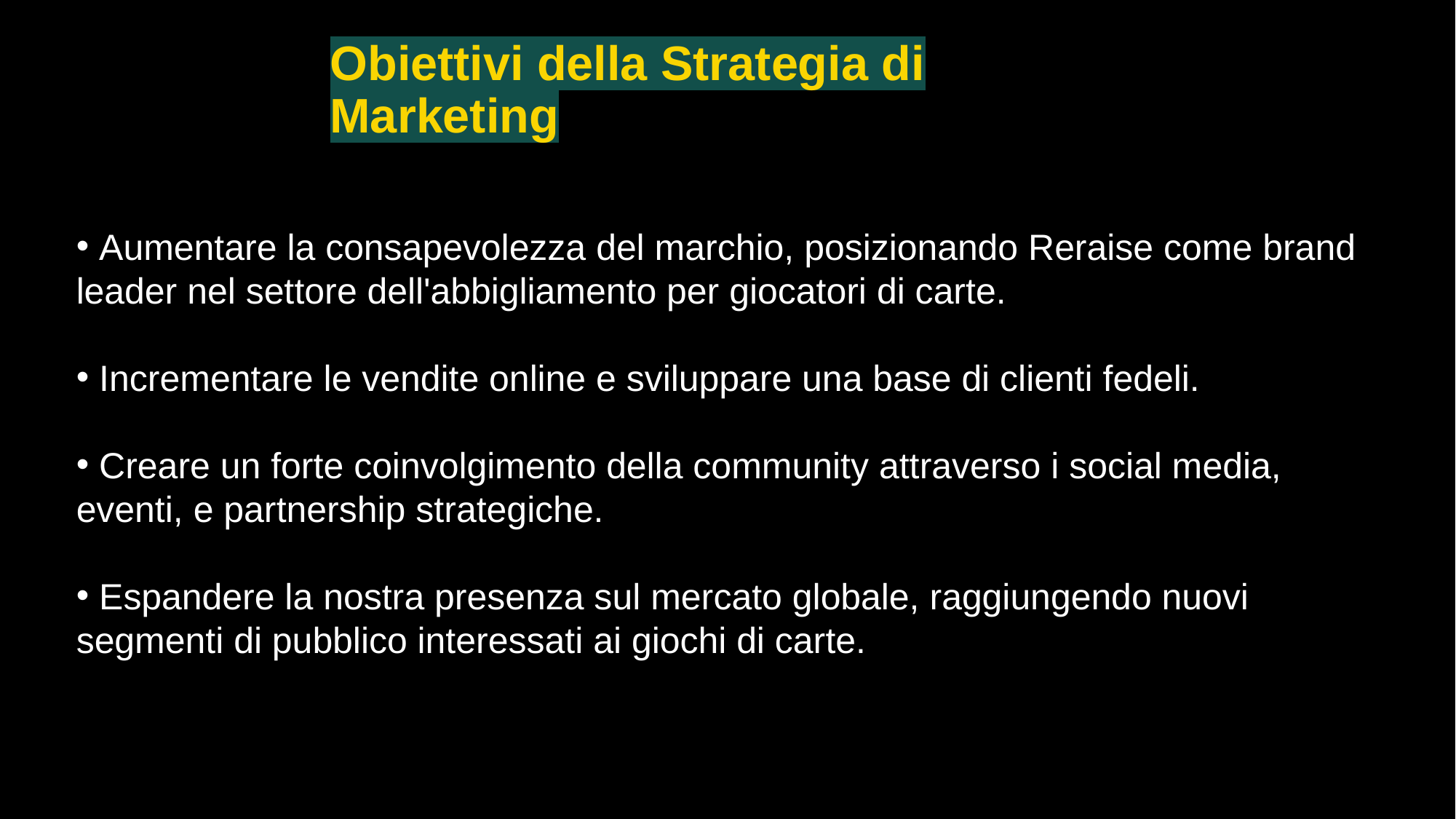

# Obiettivi della Strategia di Marketing
 Aumentare la consapevolezza del marchio, posizionando Reraise come brand leader nel settore dell'abbigliamento per giocatori di carte.

 Incrementare le vendite online e sviluppare una base di clienti fedeli.

 Creare un forte coinvolgimento della community attraverso i social media, eventi, e partnership strategiche.

 Espandere la nostra presenza sul mercato globale, raggiungendo nuovi segmenti di pubblico interessati ai giochi di carte.